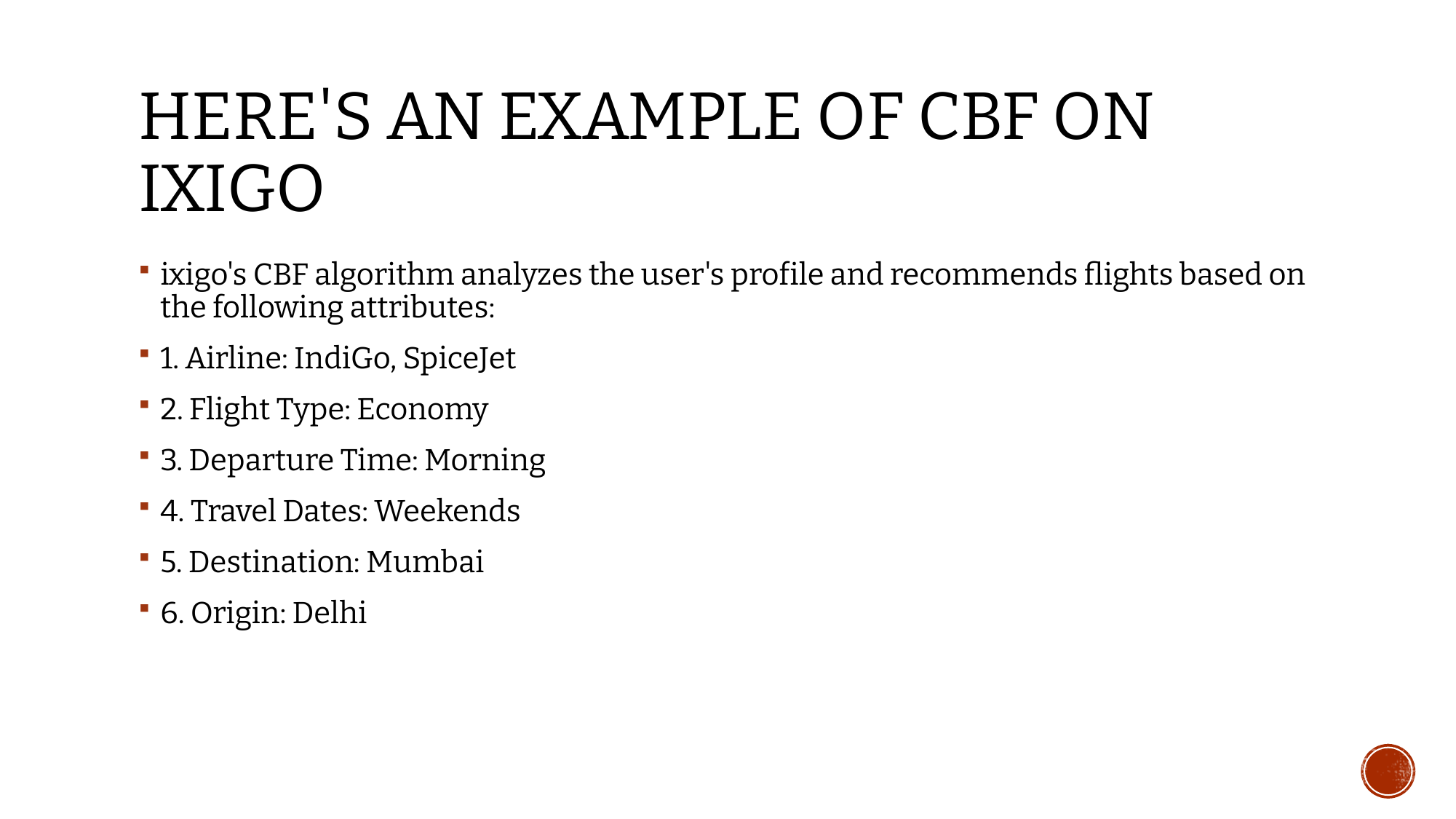

# Here's an example of CBF on ixigo
ixigo's CBF algorithm analyzes the user's profile and recommends flights based on the following attributes:
1. Airline: IndiGo, SpiceJet
2. Flight Type: Economy
3. Departure Time: Morning
4. Travel Dates: Weekends
5. Destination: Mumbai
6. Origin: Delhi